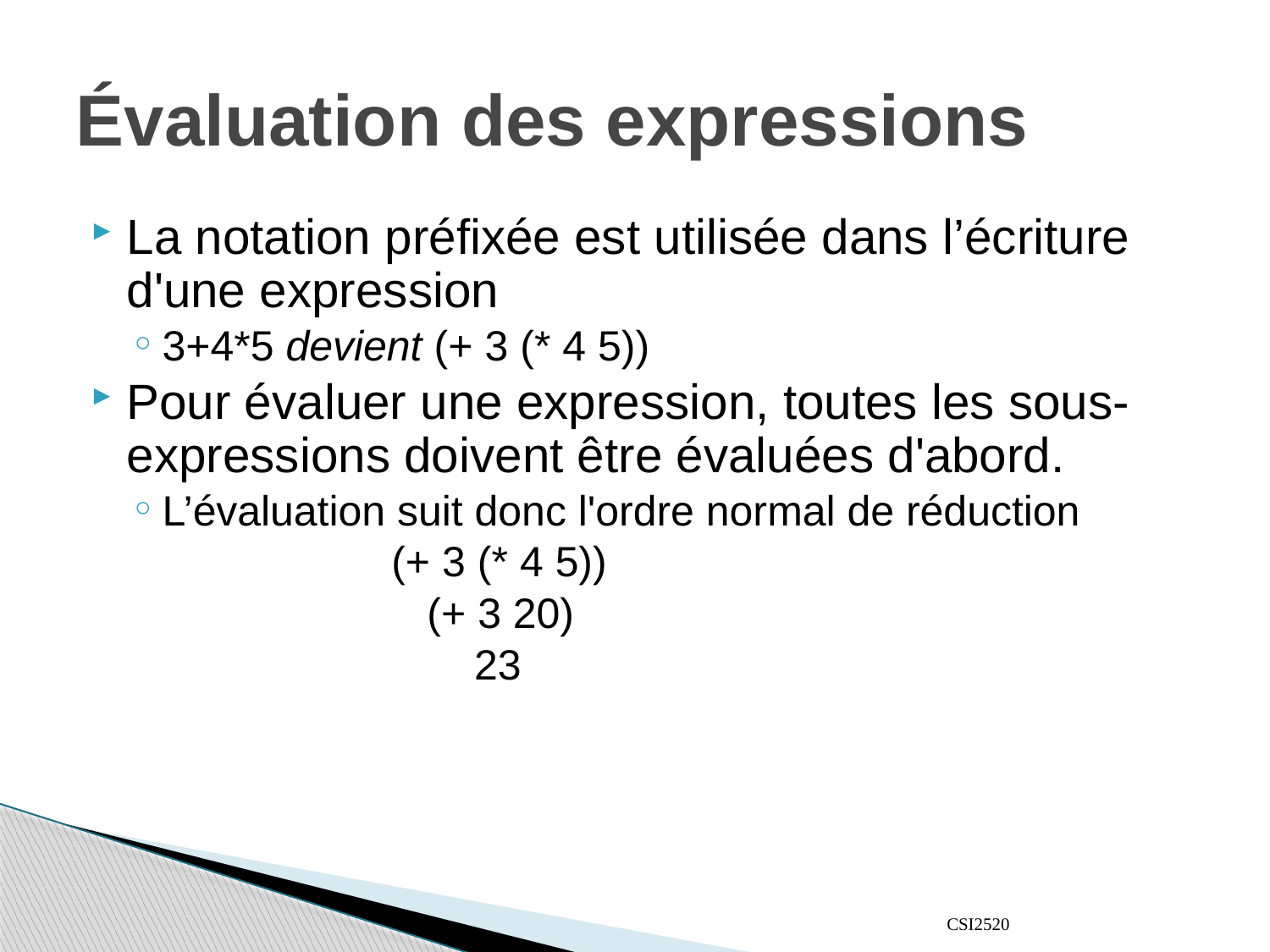

# Évaluation des expressions
La notation préfixée est utilisée dans l’écriture d'une expression
3+4*5 devient (+ 3 (* 4 5))
Pour évaluer une expression, toutes les sous-expressions doivent être évaluées d'abord.
L’évaluation suit donc l'ordre normal de réduction
                      (+ 3 (* 4 5))
                         (+ 3 20)
                             23
CSI2520